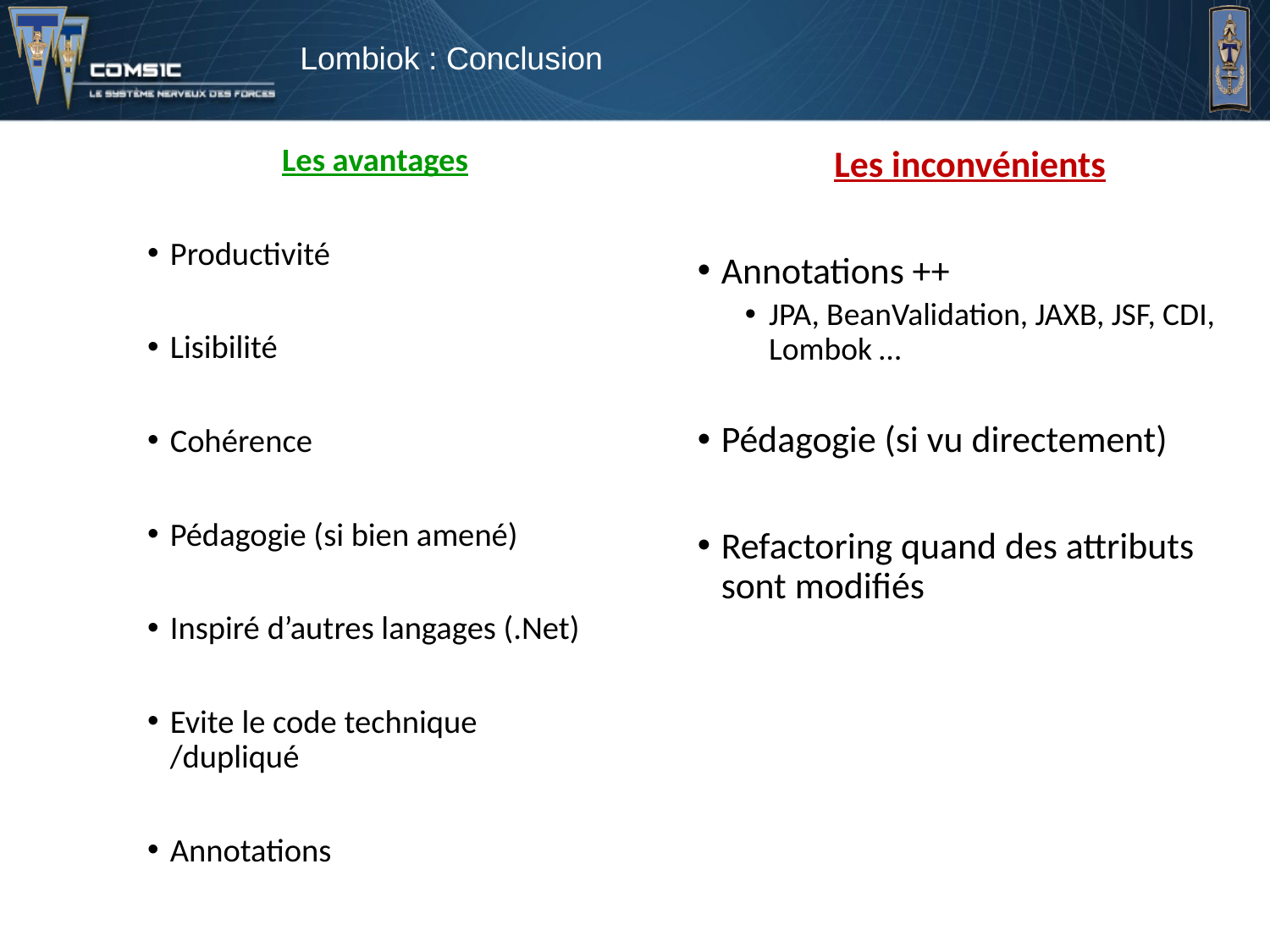

# Lombiok : Conclusion
Les avantages

Productivité

Lisibilité

Cohérence

Pédagogie (si bien amené)

Inspiré d’autres langages (.Net)

Evite le code technique /dupliqué

Annotations

Les inconvénients

Annotations ++
JPA, BeanValidation, JAXB, JSF, CDI, Lombok …

Pédagogie (si vu directement)

Refactoring quand des attributs sont modifiés